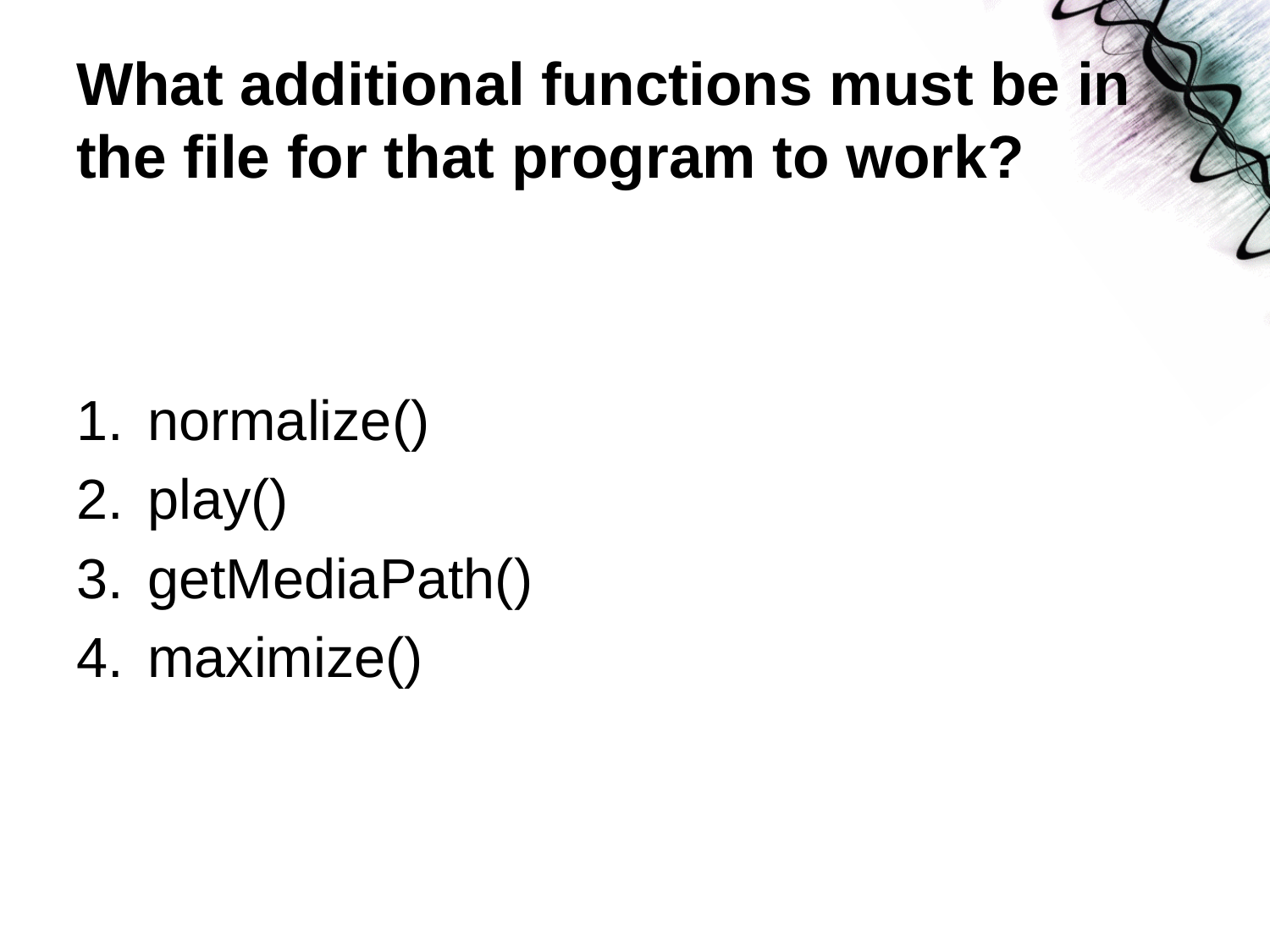

# What additional functions must be in the file for that program to work?
normalize()
play()
getMediaPath()
maximize()